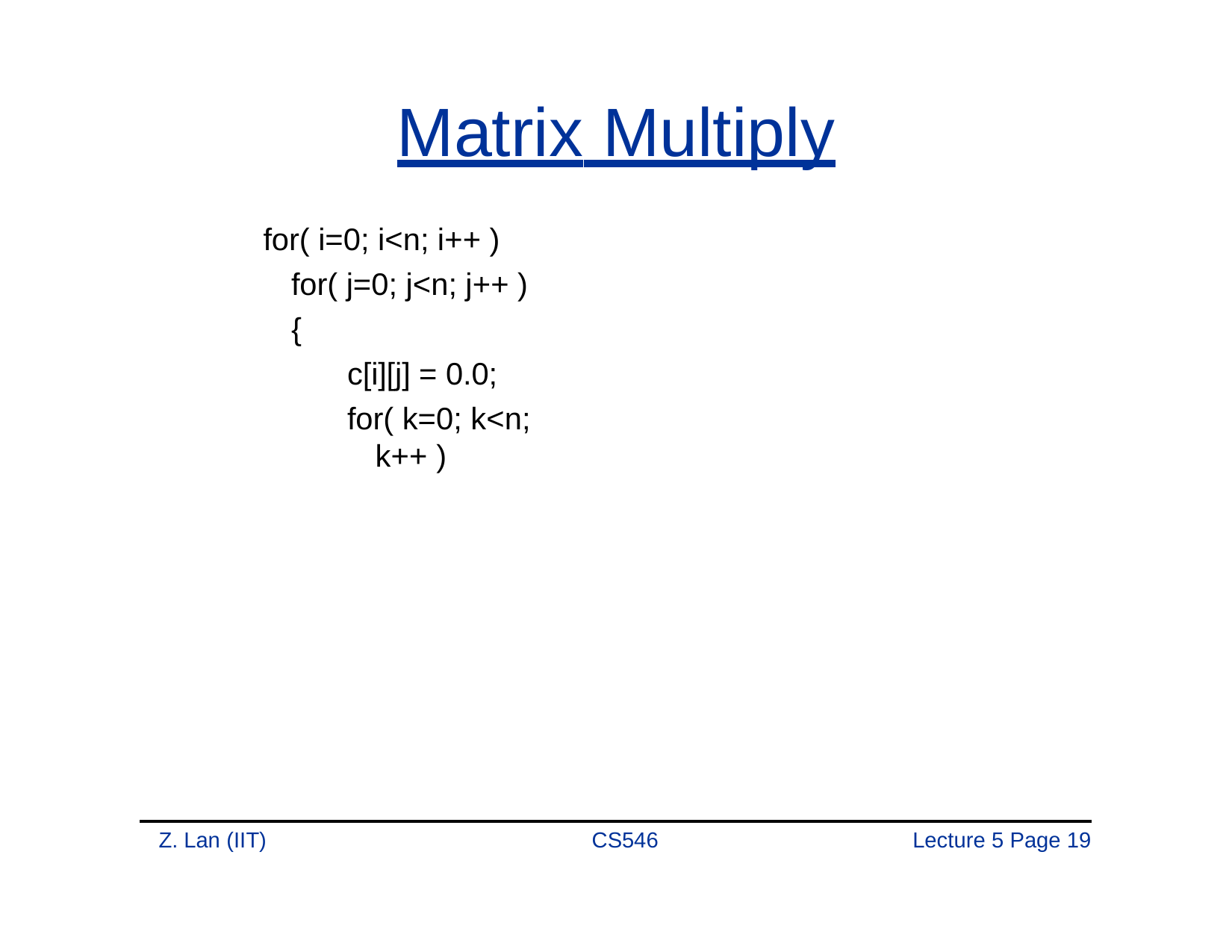

# Matrix Multiply
for( i=0; i<n; i++ )  for( j=0; j<n; j++ ) {
c[i][j] = 0.0;
for( k=0; k<n; k++ )
c[i][j] += a[i][k]*b[k][j];
}

Z. Lan (IIT)

CS546
Lecture 5 Page 19